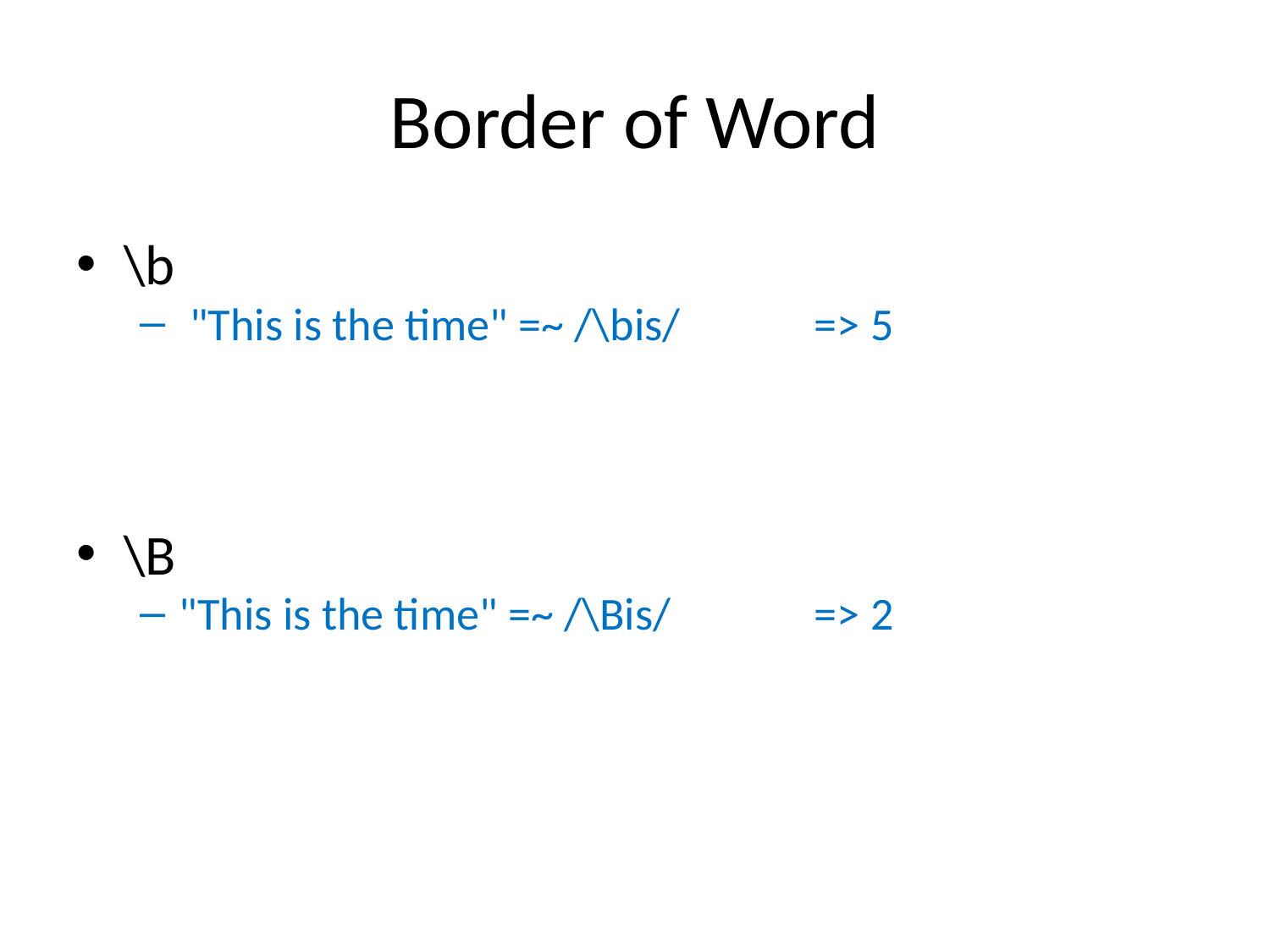

# Border of Word
\b
 "This is the time" =~ /\bis/		=> 5

\B
"This is the time" =~ /\Bis/		=> 2